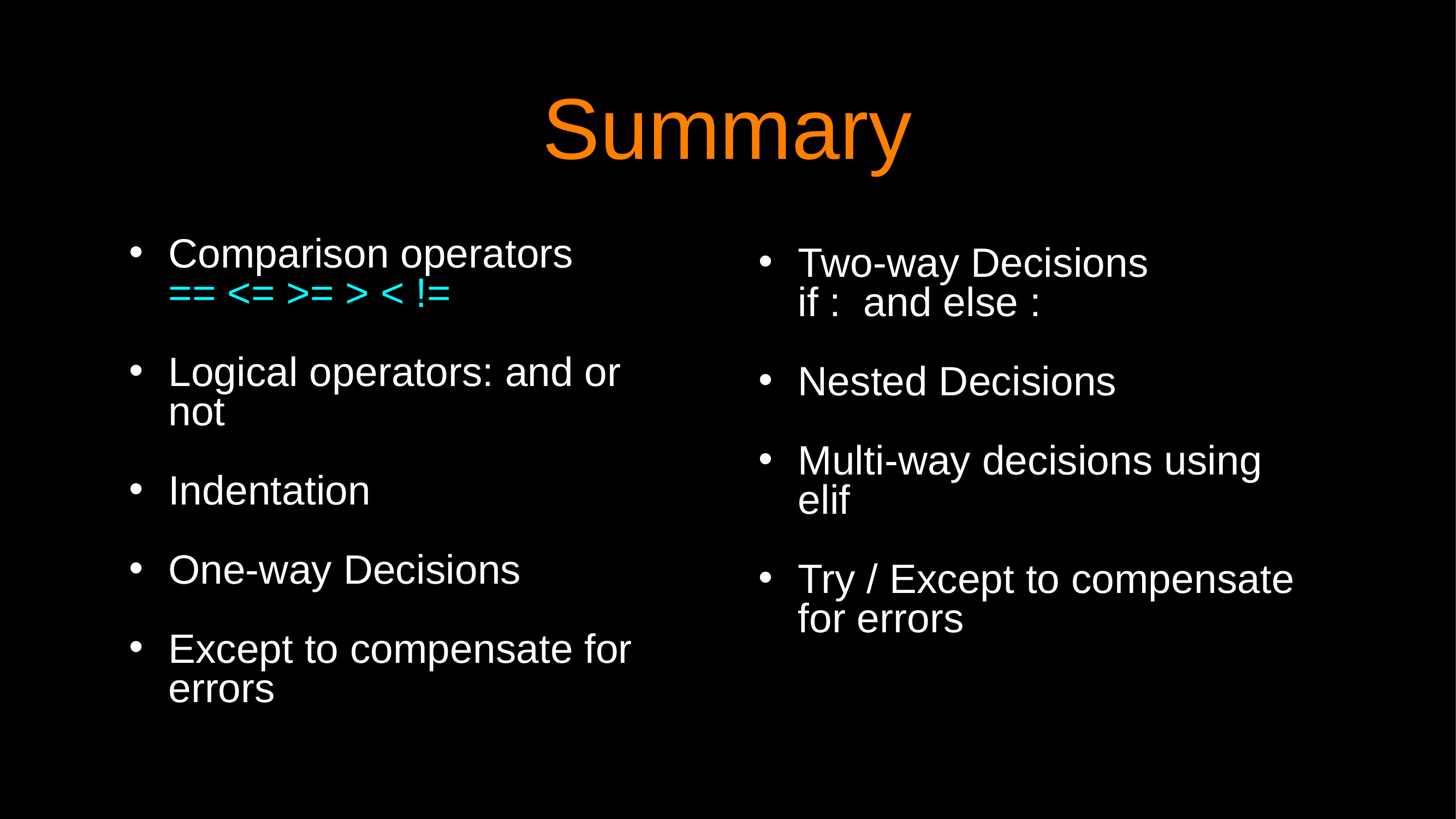

# Summary
Comparison operators
== <= >= > < !=
Logical operators: and or not
Indentation
One-way Decisions
Except to compensate for errors
Two-way Decisions
if :  and else :
Nested Decisions
Multi-way decisions using elif
Try / Except to compensate for errors